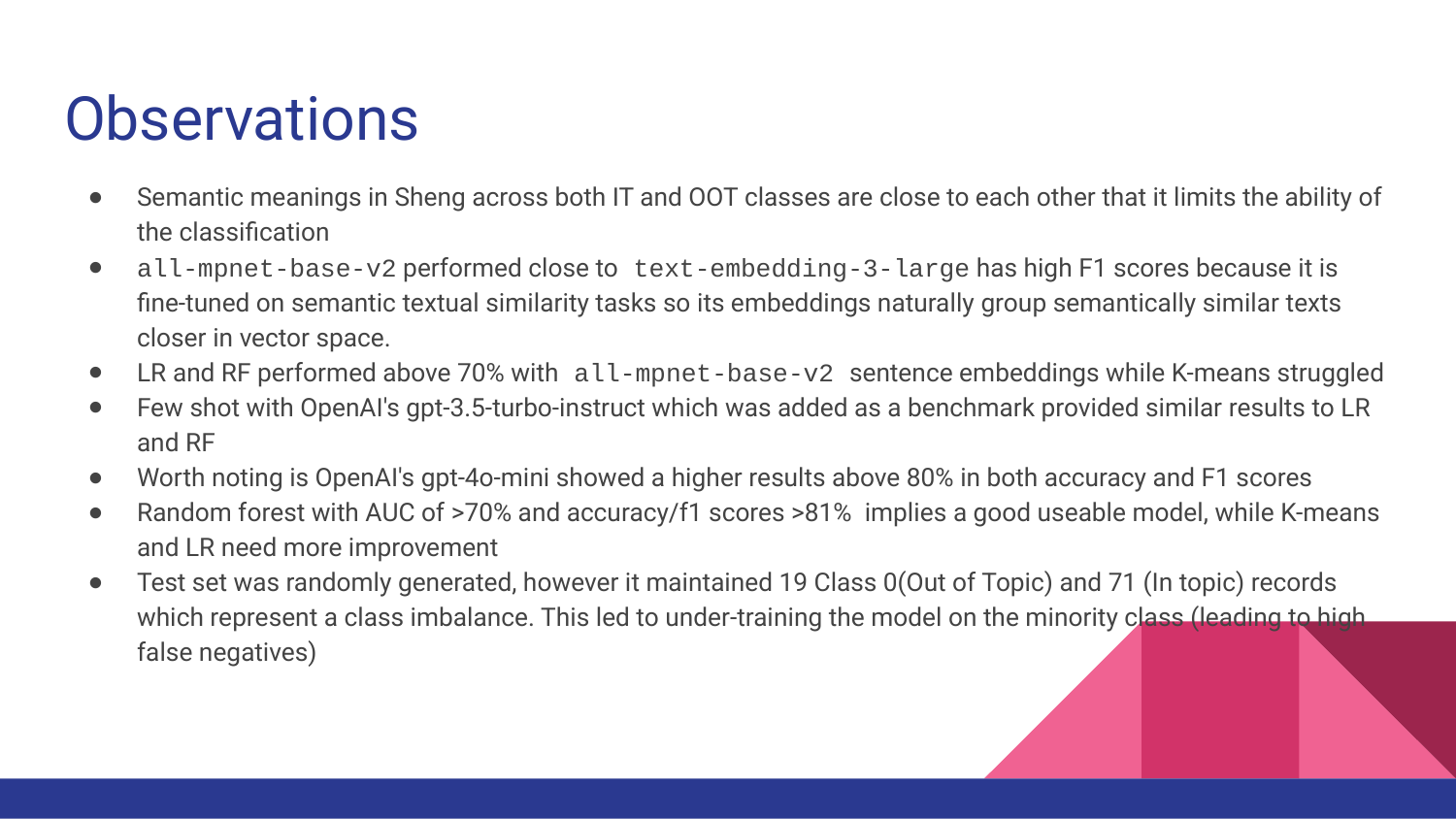

# Observations
Semantic meanings in Sheng across both IT and OOT classes are close to each other that it limits the ability of the classification
all-mpnet-base-v2 performed close to text-embedding-3-large has high F1 scores because it is  fine-tuned on semantic textual similarity tasks so its embeddings naturally group semantically similar texts closer in vector space.
LR and RF performed above 70% with all-mpnet-base-v2 sentence embeddings while K-means struggled
Few shot with OpenAI's gpt-3.5-turbo-instruct which was added as a benchmark provided similar results to LR and RF
Worth noting is OpenAI's gpt-4o-mini showed a higher results above 80% in both accuracy and F1 scores
Random forest with AUC of >70% and accuracy/f1 scores >81%  implies a good useable model, while K-means and LR need more improvement
Test set was randomly generated, however it maintained 19 Class 0(Out of Topic) and 71 (In topic) records which represent a class imbalance. This led to under-training the model on the minority class (leading to high false negatives)